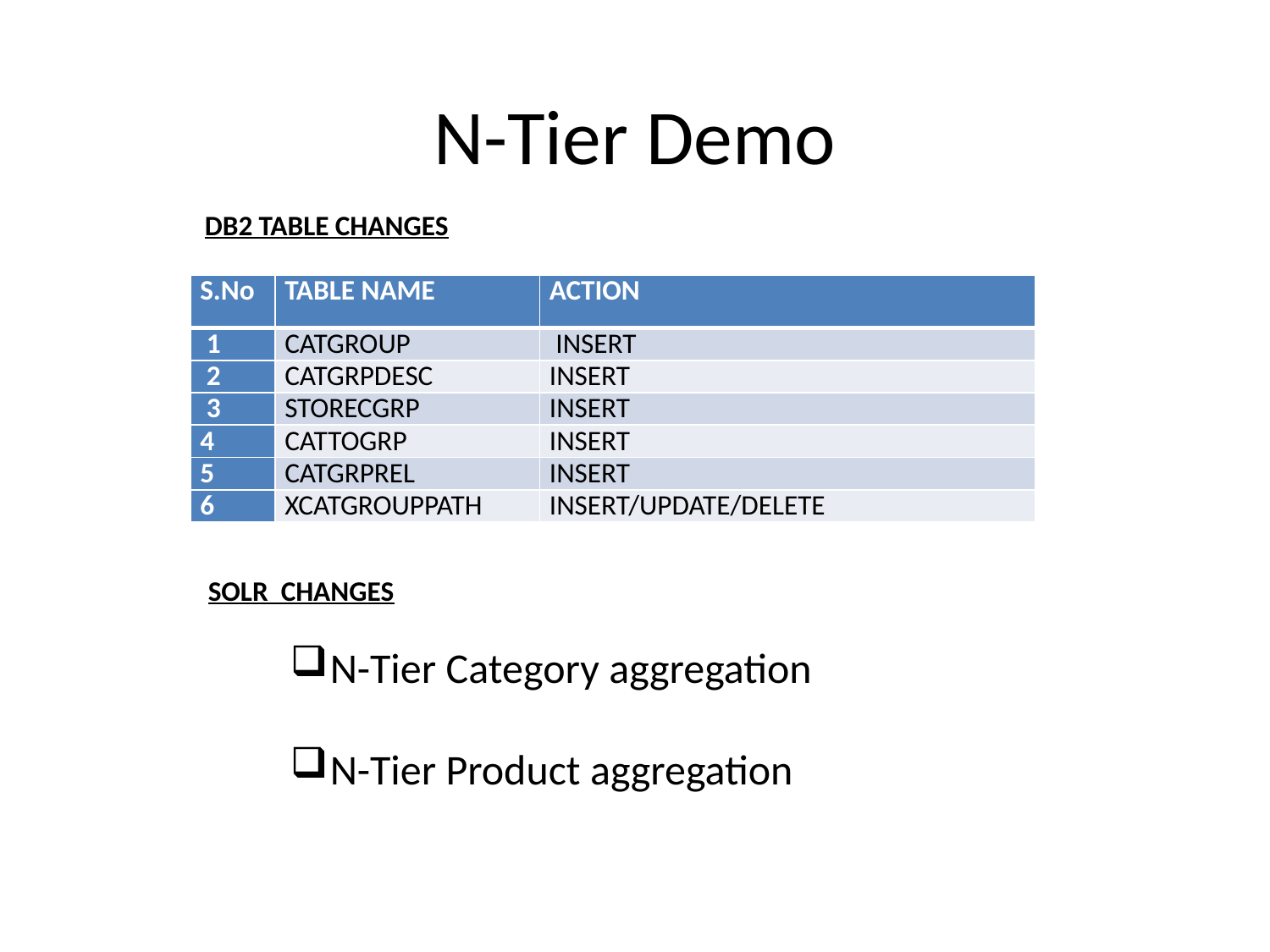

N-Tier Demo
#
Db2 TABLE CHANGES
| S.No | TABLE NAME | ACTION |
| --- | --- | --- |
| 1 | CATGROUP | INSERT |
| 2 | CATGRPDESC | INSERT |
| 3 | STORECGRP | INSERT |
| 4 | CATTOGRP | INSERT |
| 5 | CATGRPREL | INSERT |
| 6 | XCATGROUPPATH | INSERT/UPDATE/DELETE |
SOLR  CHANGES
N-Tier Category aggregation

N-Tier Product aggregation